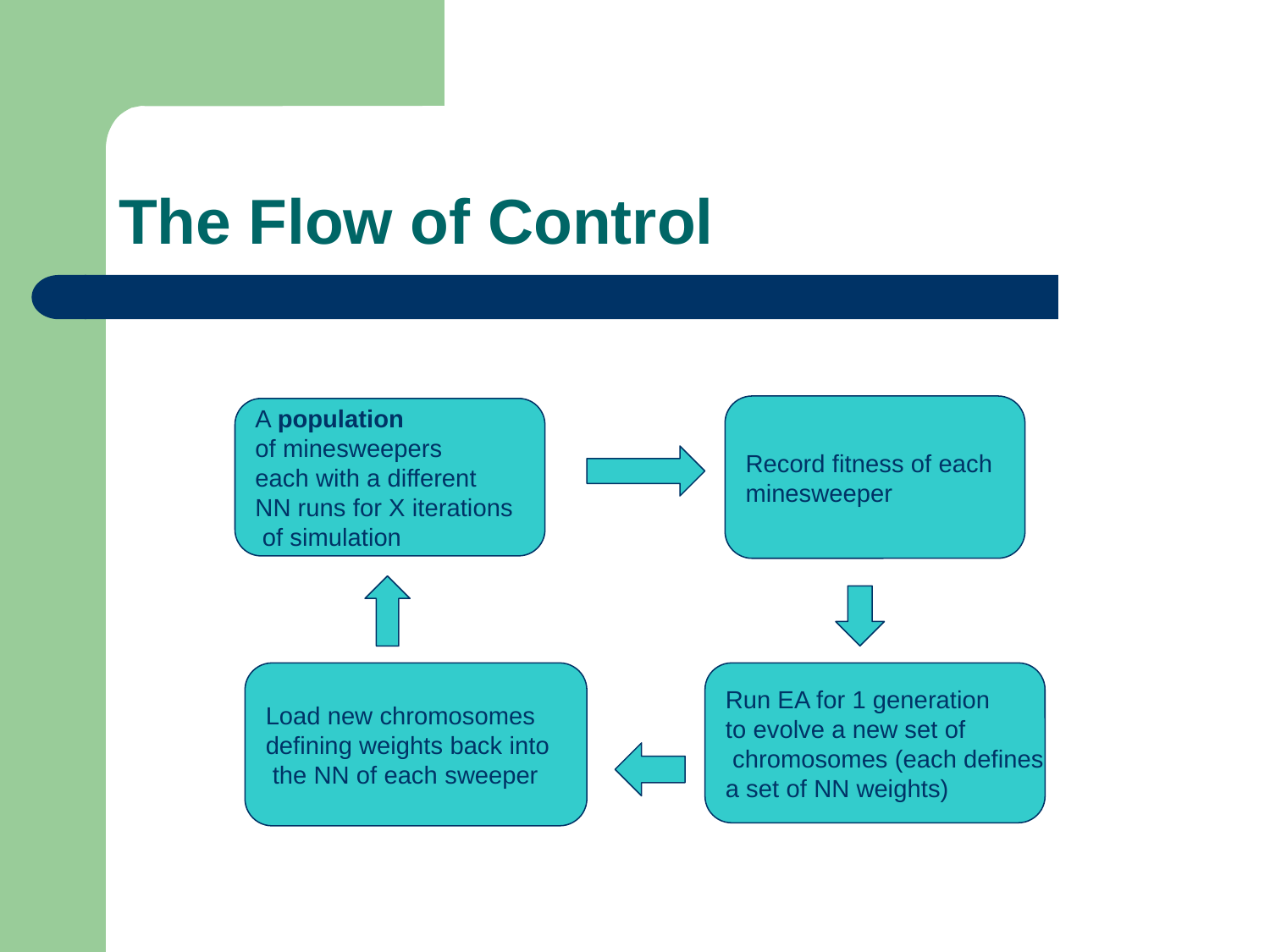

# The Flow of Control
Record fitness of each
minesweeper
A population
of minesweepers
each with a different
NN runs for X iterations
 of simulation

Load new chromosomes
defining weights back into
 the NN of each sweeper
Run EA for 1 generation
to evolve a new set of
 chromosomes (each defines
a set of NN weights)